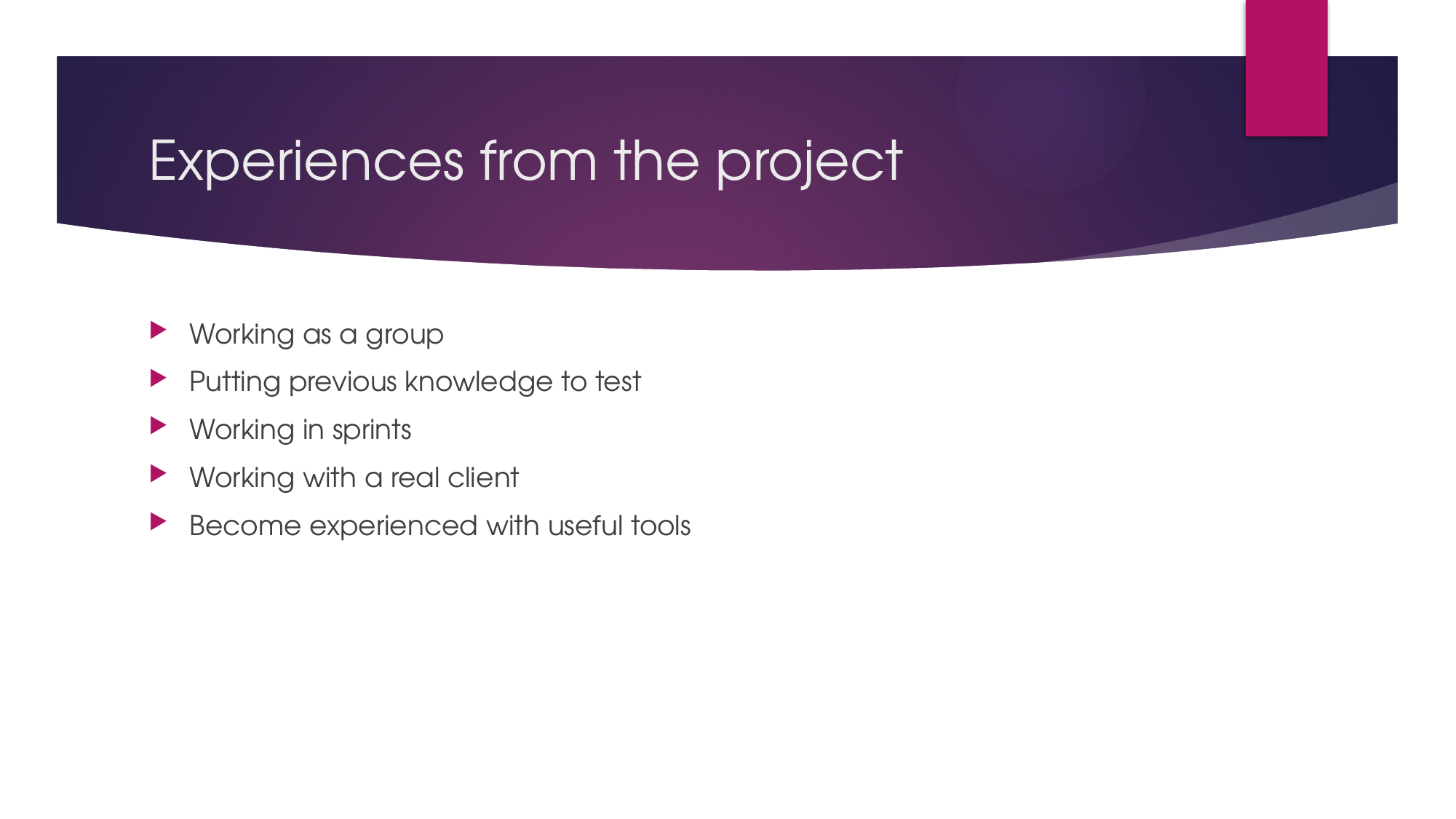

# Experiences from the project
Working as a group
Putting previous knowledge to test
Working in sprints
Working with a real client
Become experienced with useful tools